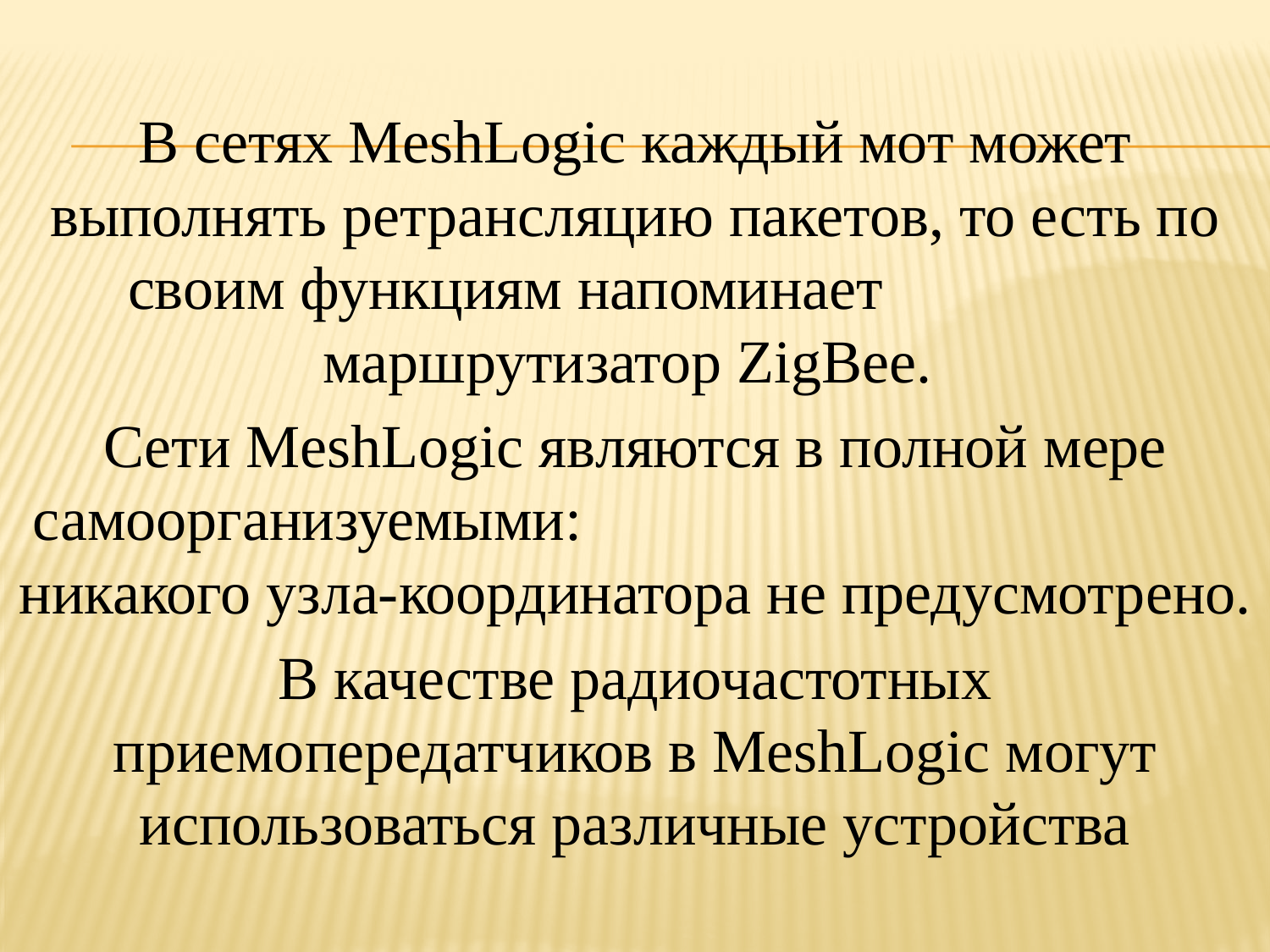

В сетях MeshLogic каждый мот может выполнять ретрансляцию пакетов, то есть по своим функциям напоминает                  маршрутизатор ZigBee.
Сети MeshLogic являются в полной мере самоорганизуемыми:                                            никакого узла-координатора не предусмотрено.
В качестве радиочастотных приемопередатчиков в MeshLogic могут использоваться различные устройства